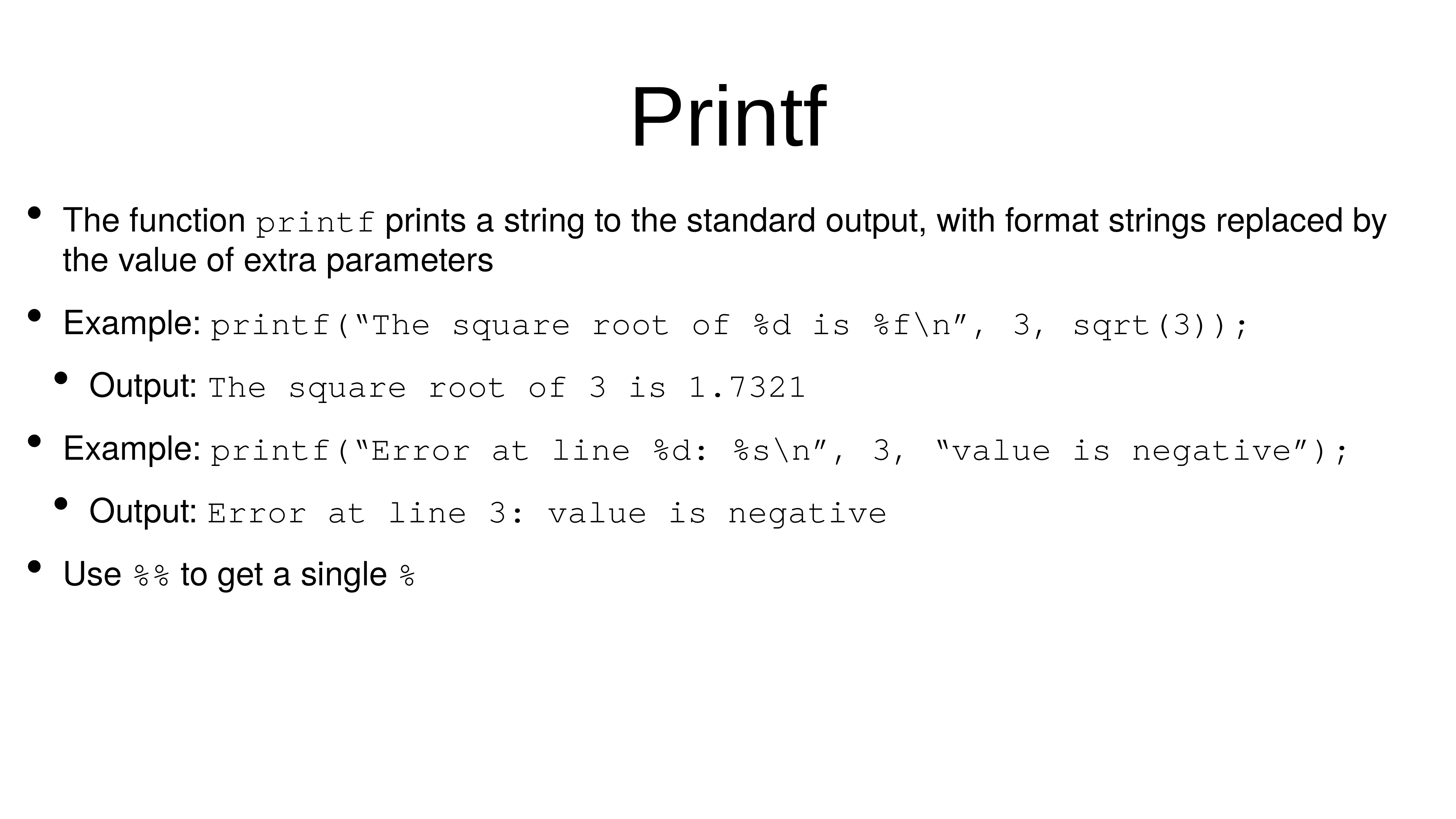

# Printf
The function printf prints a string to the standard output, with format strings replaced by the value of extra parameters
Example: printf(“The square root of %d is %f\n”, 3, sqrt(3));
Output: The square root of 3 is 1.7321
Example: printf(“Error at line %d: %s\n”, 3, “value is negative”);
Output: Error at line 3: value is negative
Use %% to get a single %
40